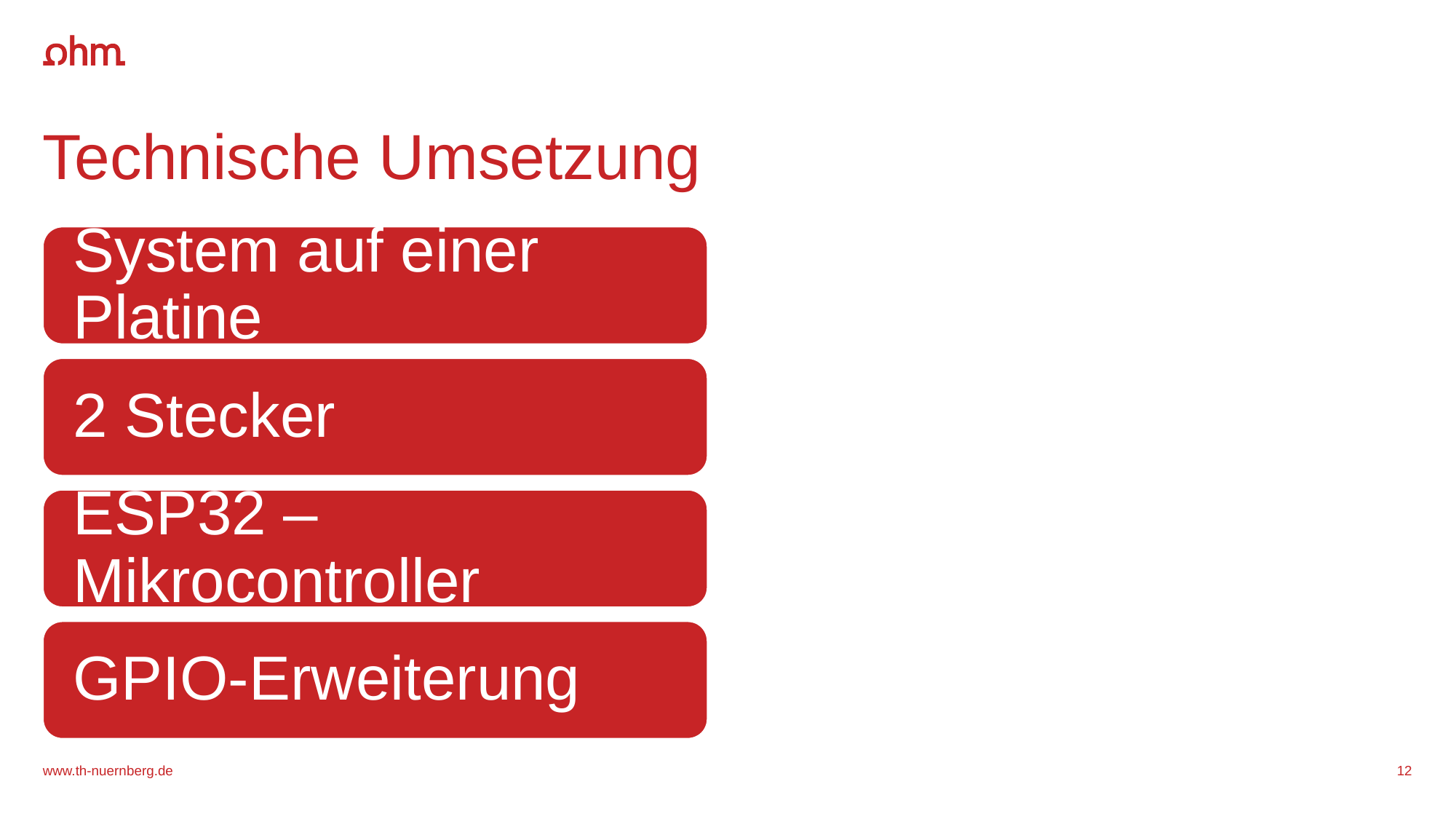

# Technische Umsetzung
System auf einer Platine
2 Stecker
ESP32 – Mikrocontroller
GPIO-Erweiterung
www.th-nuernberg.de
12